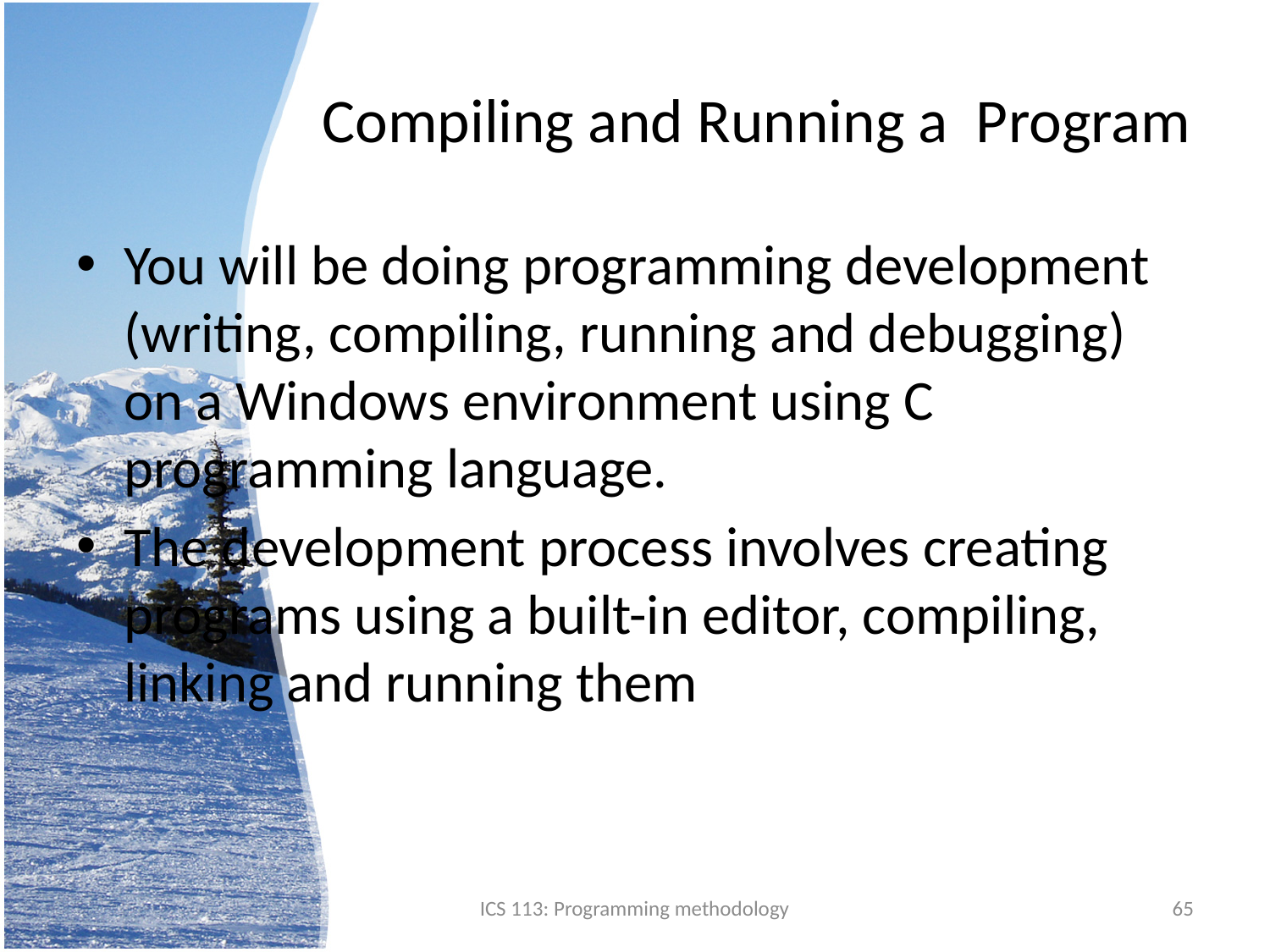

# Compiling and Running a  Program
You will be doing programming development (writing, compiling, running and debugging) on a Windows environment using C programming language.
The development process involves creating programs using a built-in editor, compiling, linking and running them
ICS 113: Programming methodology
65